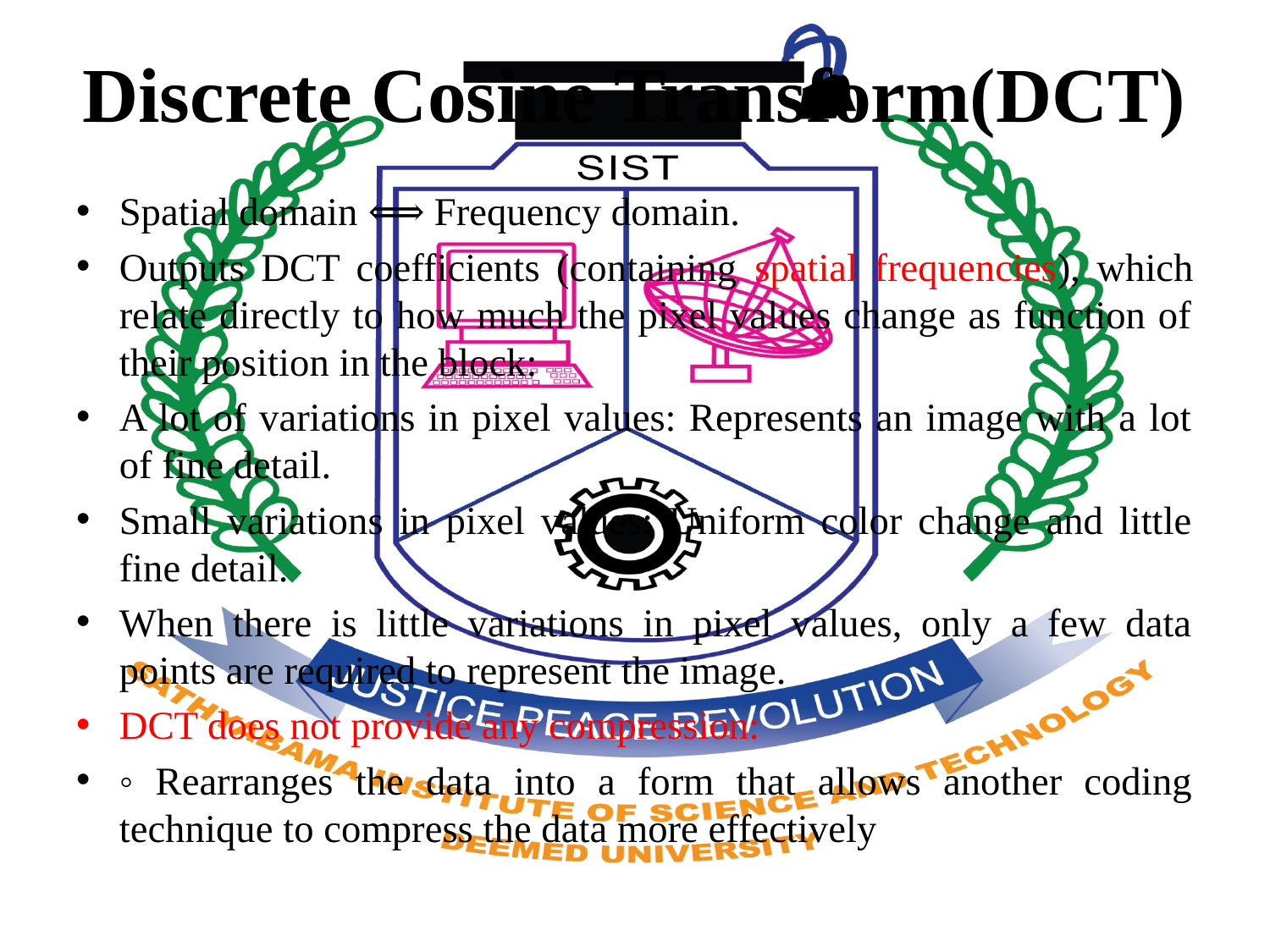

# Discrete Cosine Transform(DCT)
Spatial domain ⟺ Frequency domain.
Outputs DCT coefficients (containing spatial frequencies), which relate directly to how much the pixel values change as function of their position in the block:
A lot of variations in pixel values: Represents an image with a lot of fine detail.
Small variations in pixel values: Uniform color change and little fine detail.
When there is little variations in pixel values, only a few data points are required to represent the image.
DCT does not provide any compression:
◦ Rearranges the data into a form that allows another coding technique to compress the data more effectively